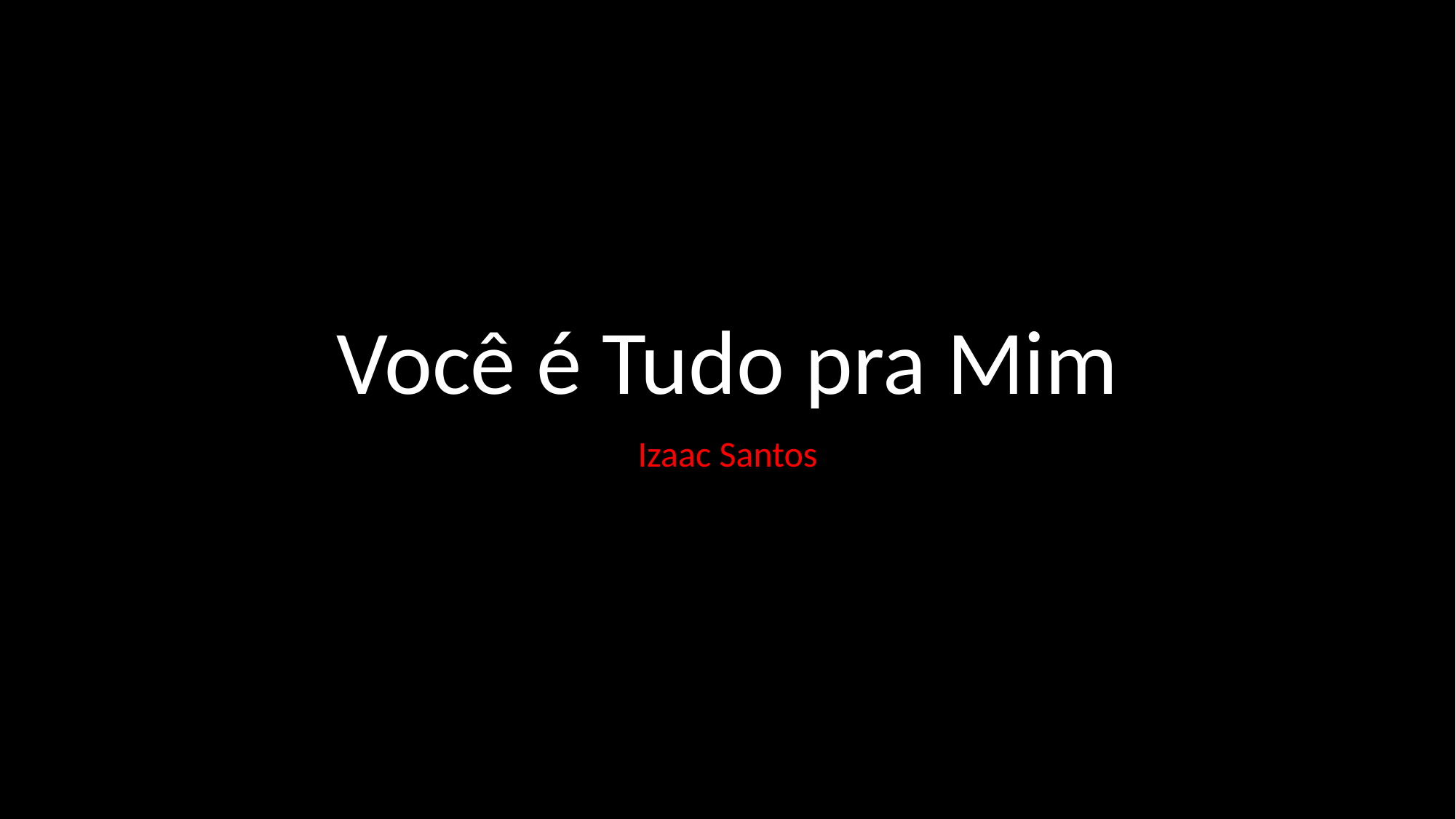

# Você é Tudo pra Mim
Izaac Santos